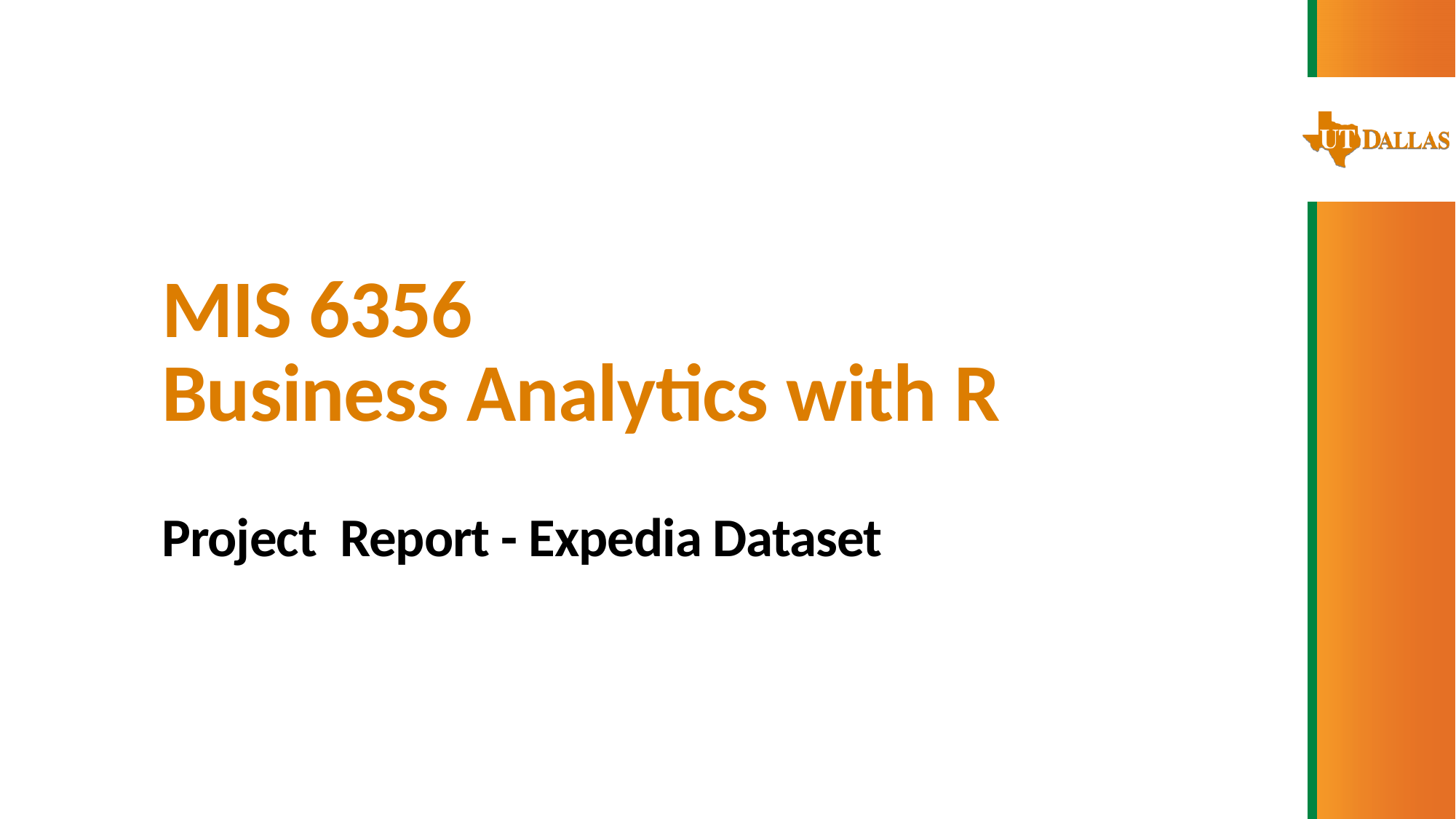

# MIS 6356 Business Analytics with R Project  Report - Expedia Dataset